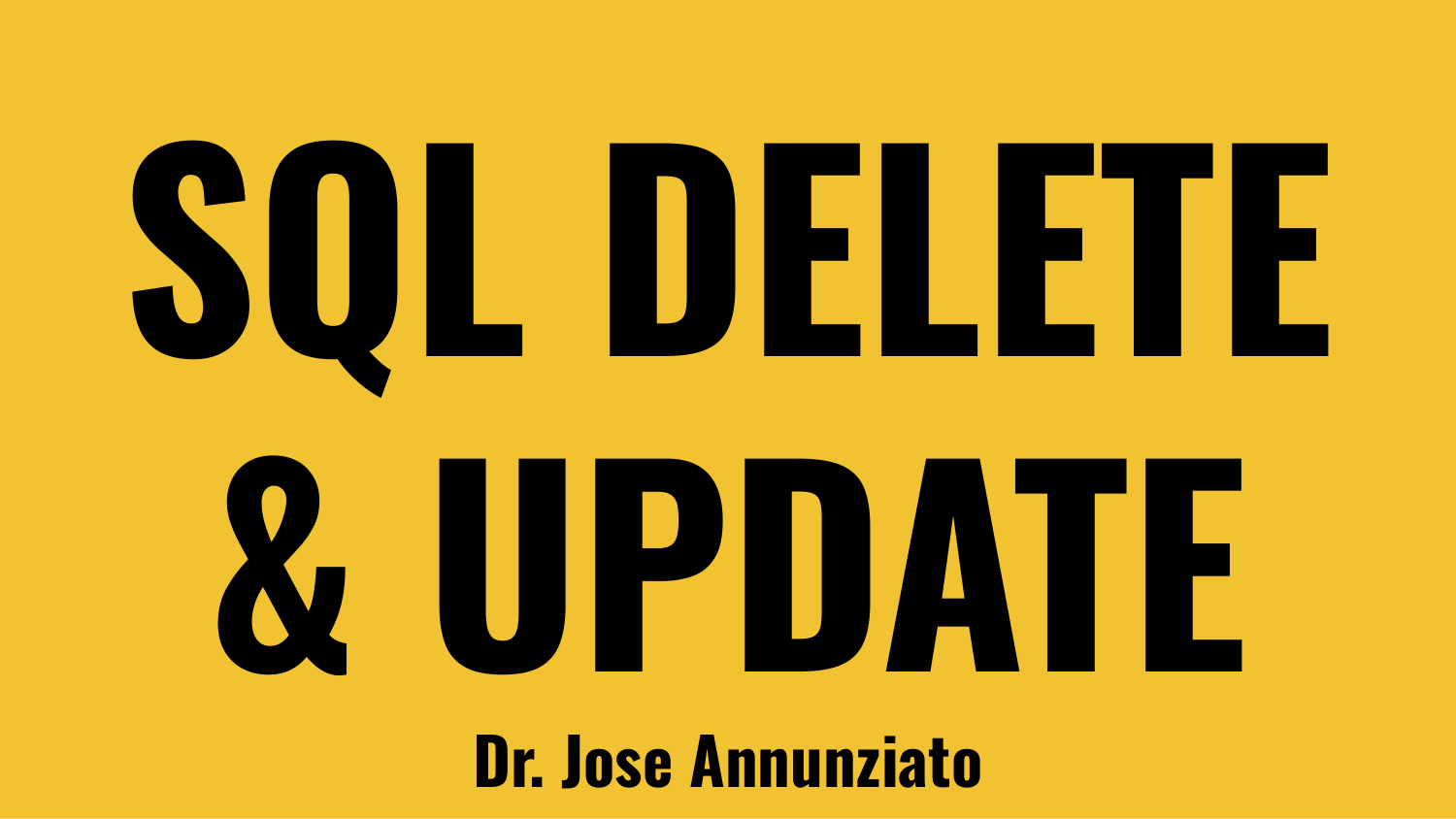

# SQL DELETE
& UPDATE
Dr. Jose Annunziato